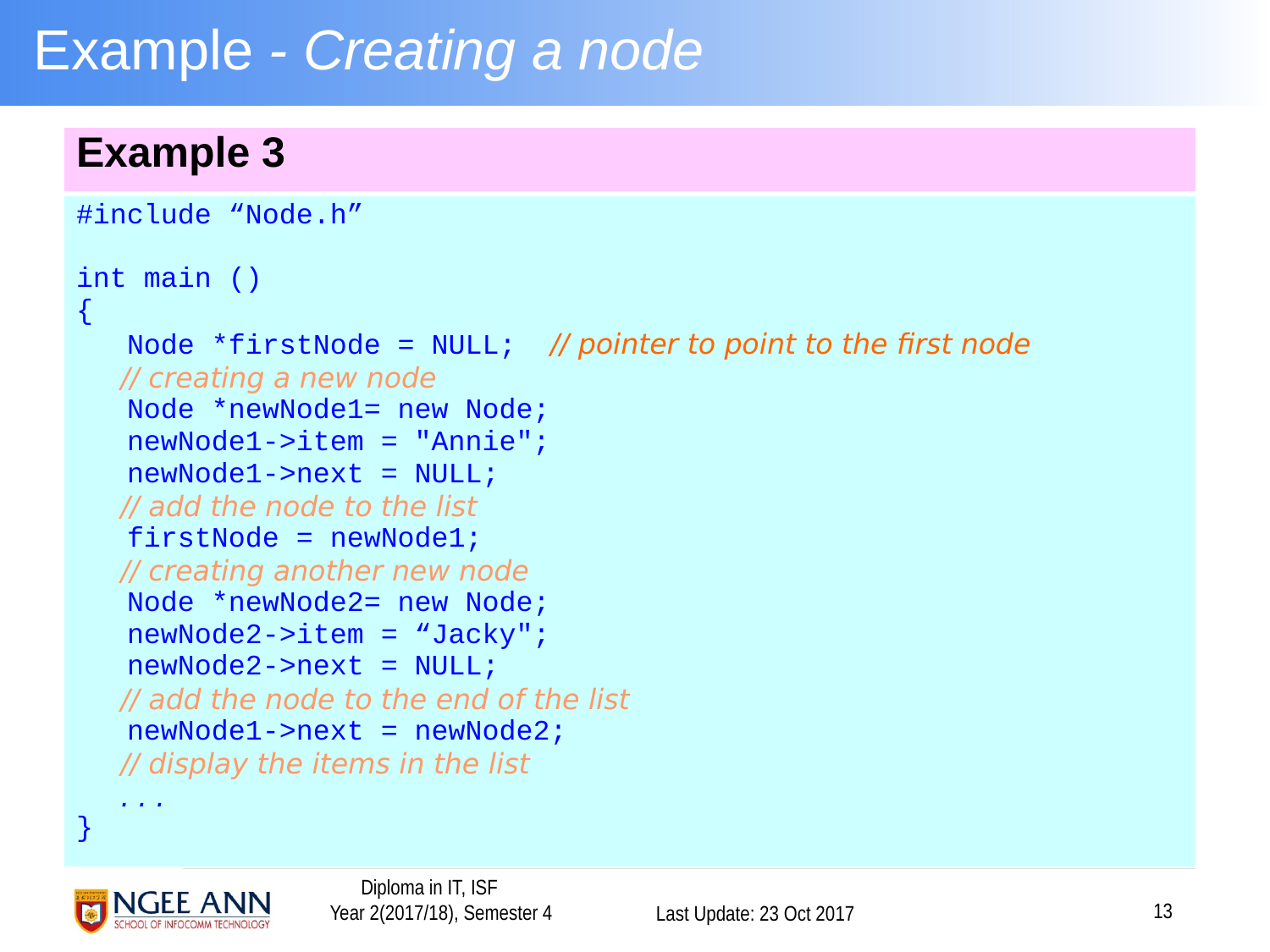

# Example - Creating a node
| Example 3 |
| --- |
| #include “Node.h” int main () { Node \*firstNode = NULL; // pointer to point to the first node // creating a new node Node \*newNode1= new Node; newNode1->item = "Annie"; newNode1->next = NULL; // add the node to the list firstNode = newNode1; // creating another new node Node \*newNode2= new Node; newNode2->item = “Jacky"; newNode2->next = NULL; // add the node to the end of the list newNode1->next = newNode2; // display the items in the list . . . } |